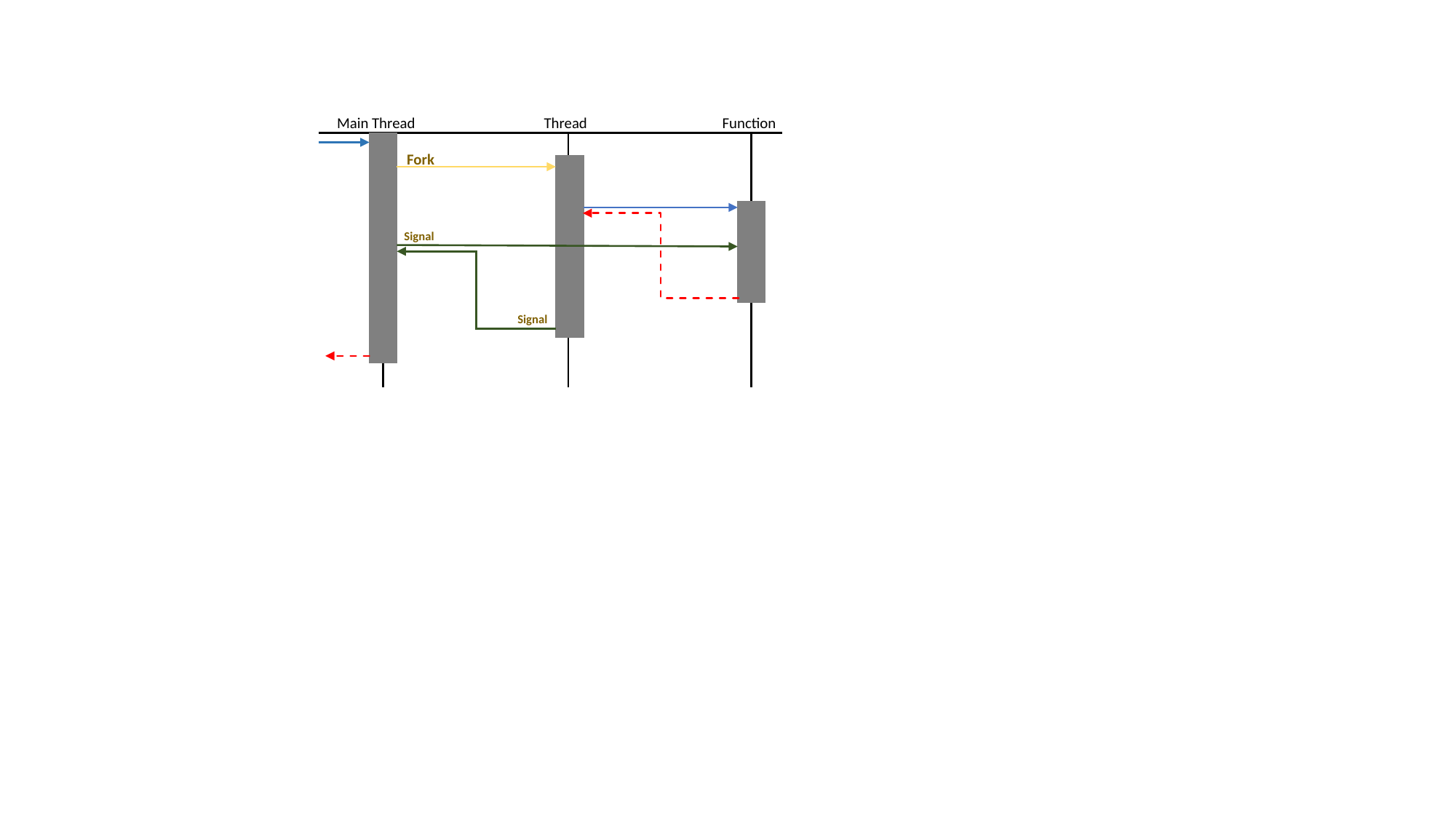

Function
Main Thread
Thread

Fork

Signal
Signal